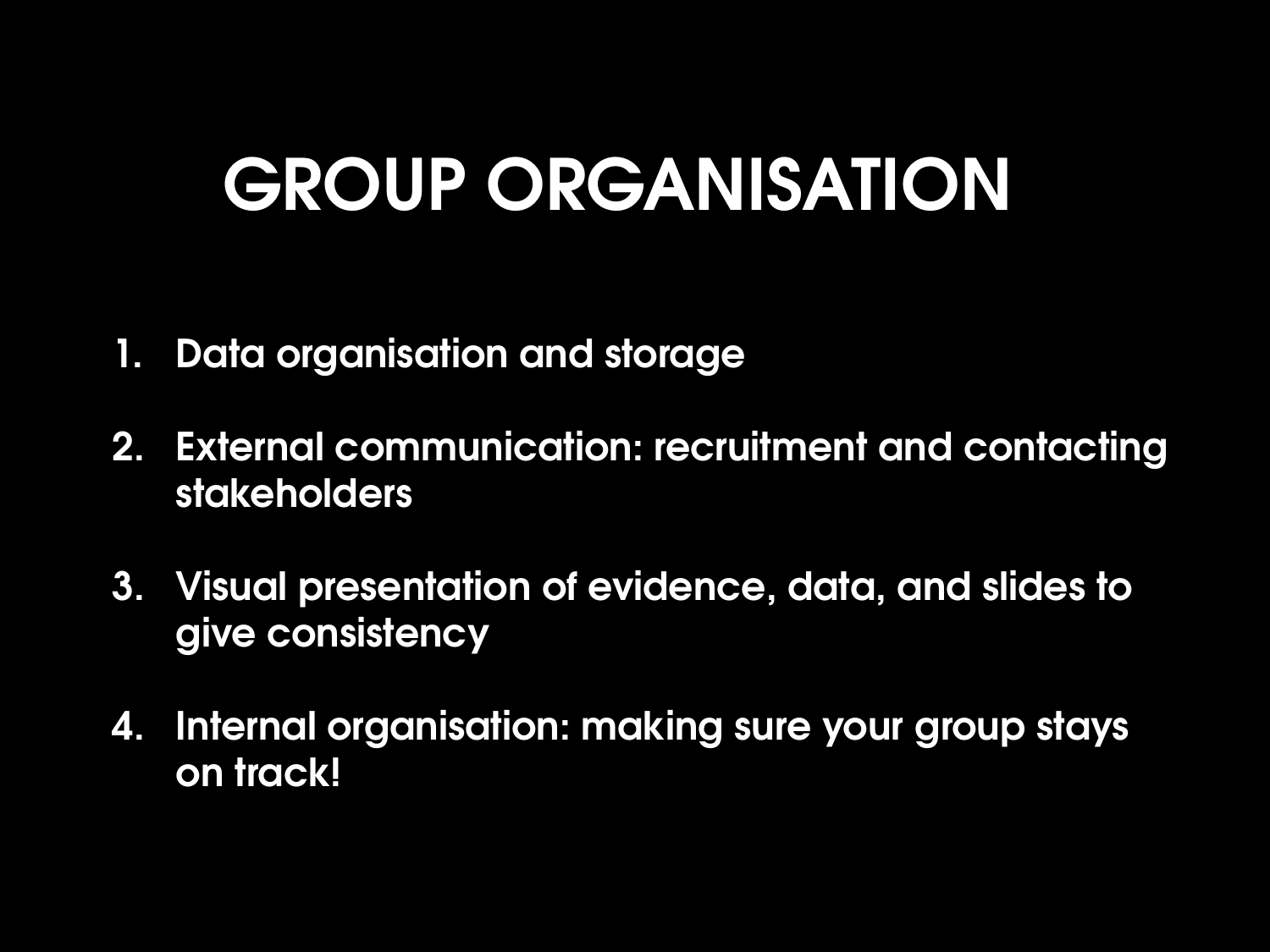

# Group organisation
Data organisation and storage

External communication: recruitment and contacting stakeholders

Visual presentation of evidence, data, and slides to give consistency

Internal organisation: making sure your group stays on track!